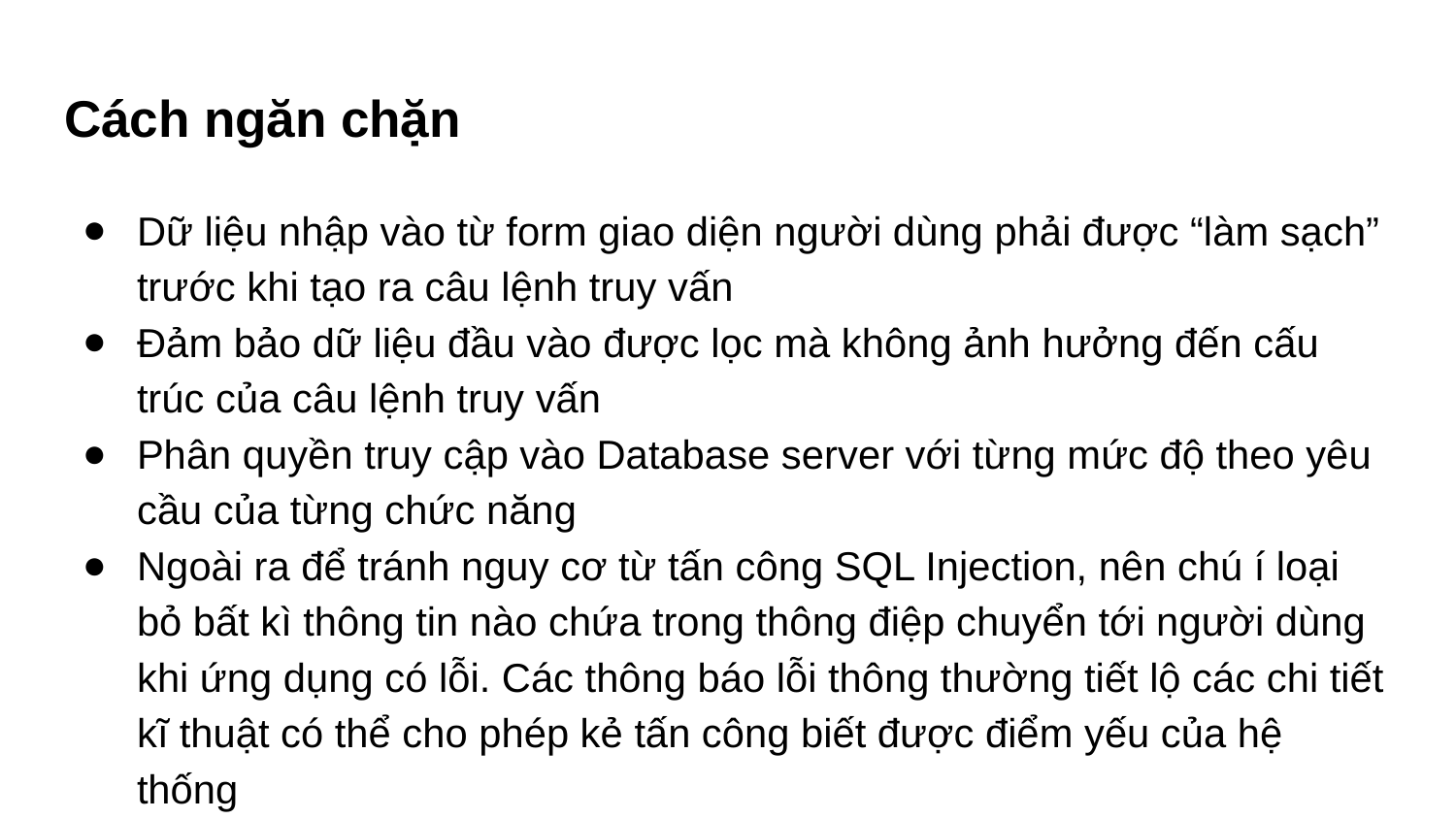

# Cách ngăn chặn
Dữ liệu nhập vào từ form giao diện người dùng phải được “làm sạch” trước khi tạo ra câu lệnh truy vấn
Đảm bảo dữ liệu đầu vào được lọc mà không ảnh hưởng đến cấu trúc của câu lệnh truy vấn
Phân quyền truy cập vào Database server với từng mức độ theo yêu cầu của từng chức năng
Ngoài ra để tránh nguy cơ từ tấn công SQL Injection, nên chú í loại bỏ bất kì thông tin nào chứa trong thông điệp chuyển tới người dùng khi ứng dụng có lỗi. Các thông báo lỗi thông thường tiết lộ các chi tiết kĩ thuật có thể cho phép kẻ tấn công biết được điểm yếu của hệ thống